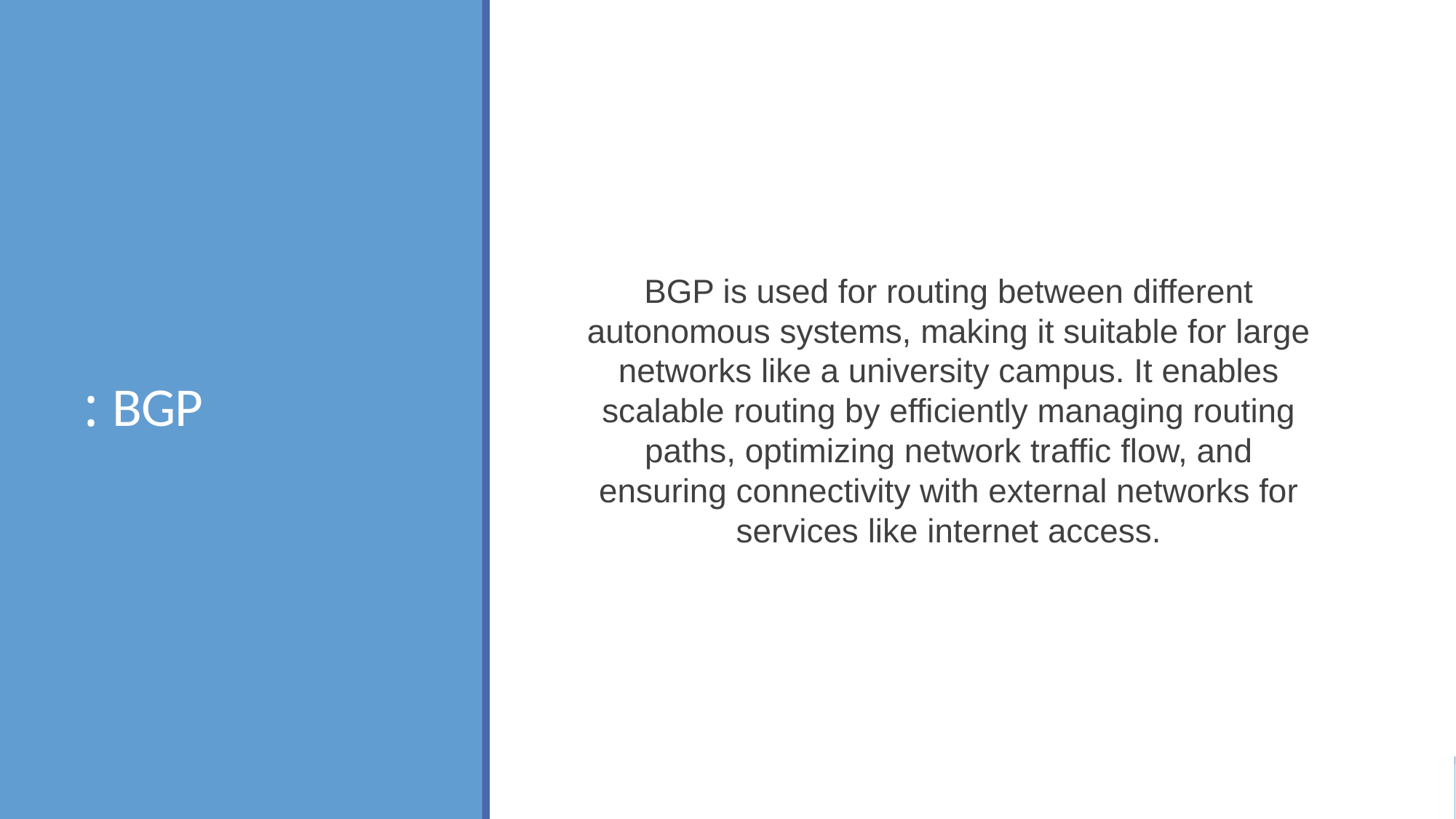

# BGP :
BGP is used for routing between different autonomous systems, making it suitable for large networks like a university campus. It enables scalable routing by efficiently managing routing paths, optimizing network traffic flow, and ensuring connectivity with external networks for services like internet access.